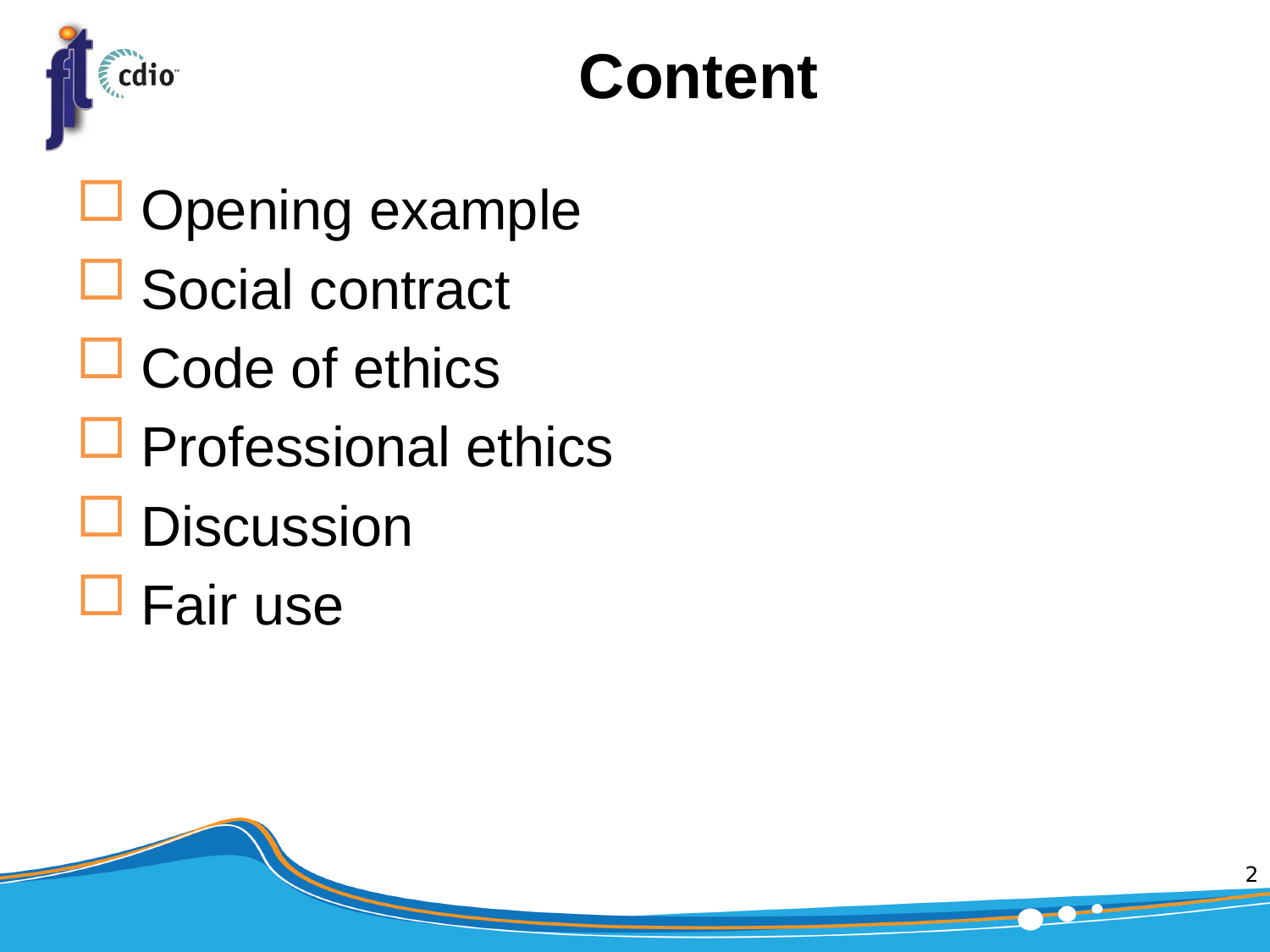

# Content
Opening example
Social contract
Code of ethics
Professional ethics
Discussion
Fair use

2